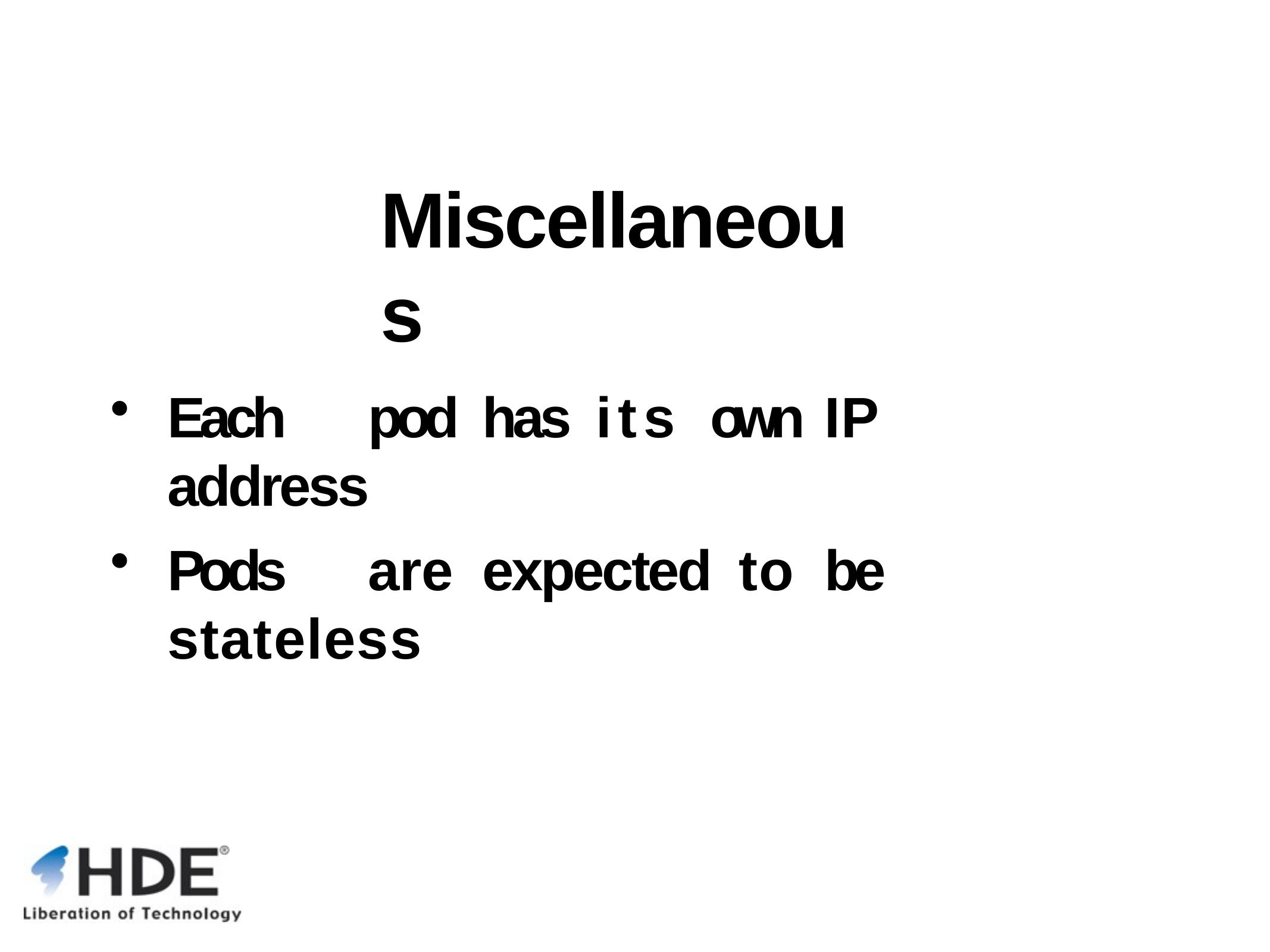

# Miscellaneous
Each	pod	has	its	own	IP	address
Pods	are	expected	to	be	stateless